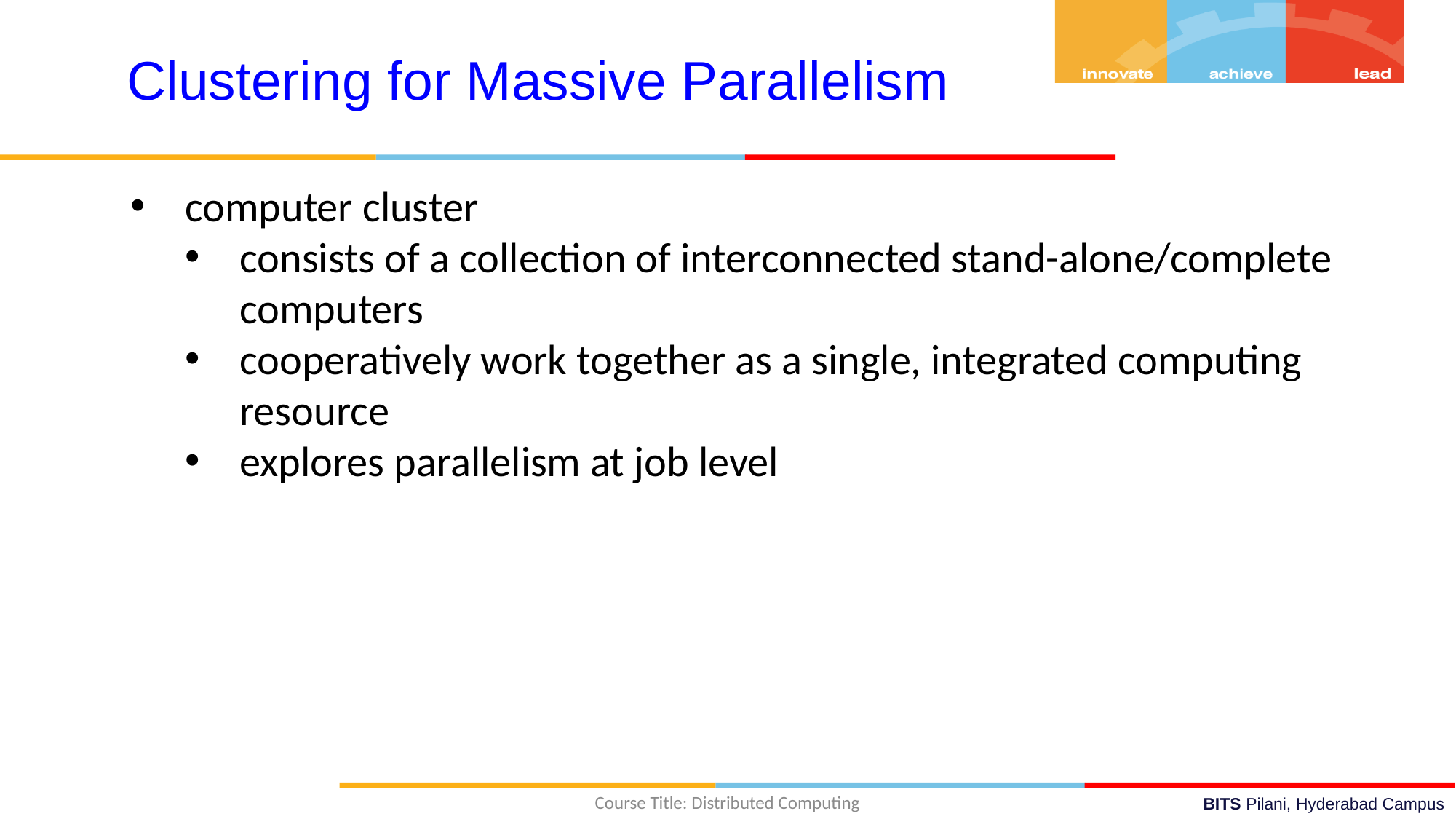

Clustering for Massive Parallelism
computer cluster
consists of a collection of interconnected stand-alone/complete computers
cooperatively work together as a single, integrated computing resource
explores parallelism at job level
Course Title: Distributed Computing